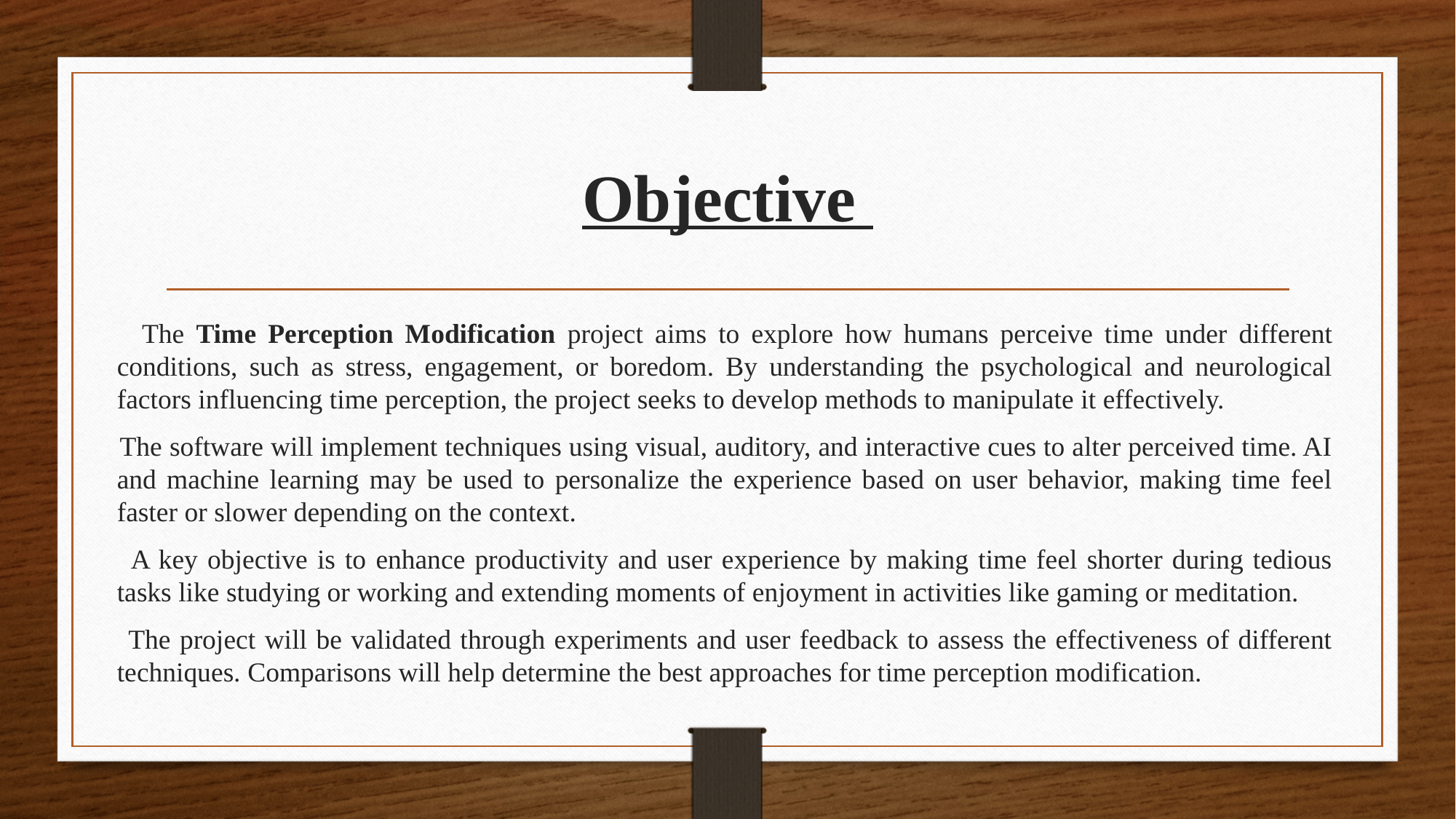

# Objective
     The Time Perception Modification project aims to explore how humans perceive time under different conditions, such as stress, engagement, or boredom. By understanding the psychological and neurological factors influencing time perception, the project seeks to develop methods to manipulate it effectively.
     The software will implement techniques using visual, auditory, and interactive cues to alter perceived time. AI and machine learning may be used to personalize the experience based on user behavior, making time feel faster or slower depending on the context.
     A key objective is to enhance productivity and user experience by making time feel shorter during tedious tasks like studying or working and extending moments of enjoyment in activities like gaming or meditation.
     The project will be validated through experiments and user feedback to assess the effectiveness of different techniques. Comparisons will help determine the best approaches for time perception modification.